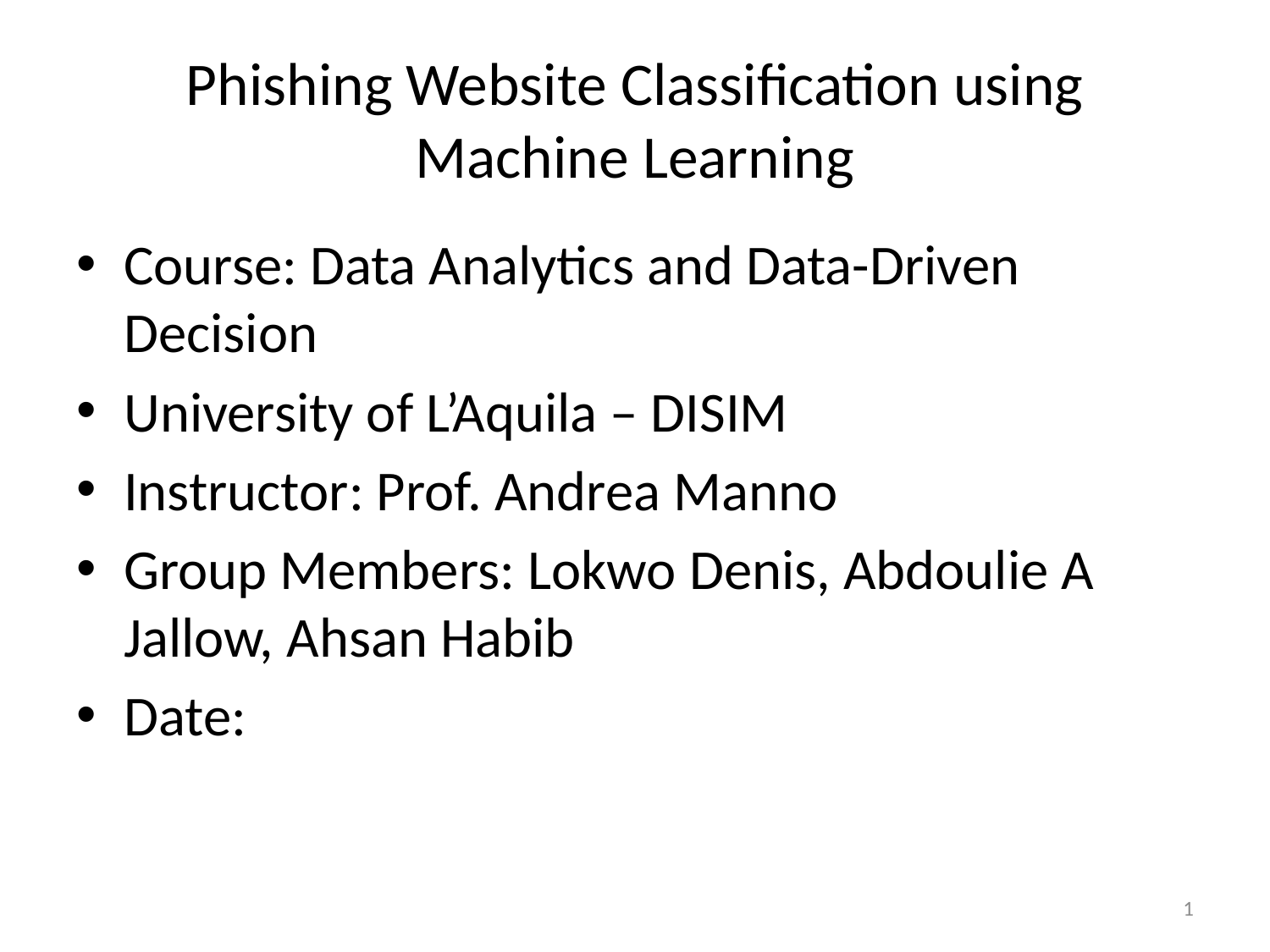

# Phishing Website Classification using Machine Learning
Course: Data Analytics and Data-Driven Decision
University of L’Aquila – DISIM
Instructor: Prof. Andrea Manno
Group Members: Lokwo Denis, Abdoulie A Jallow, Ahsan Habib
Date:
1